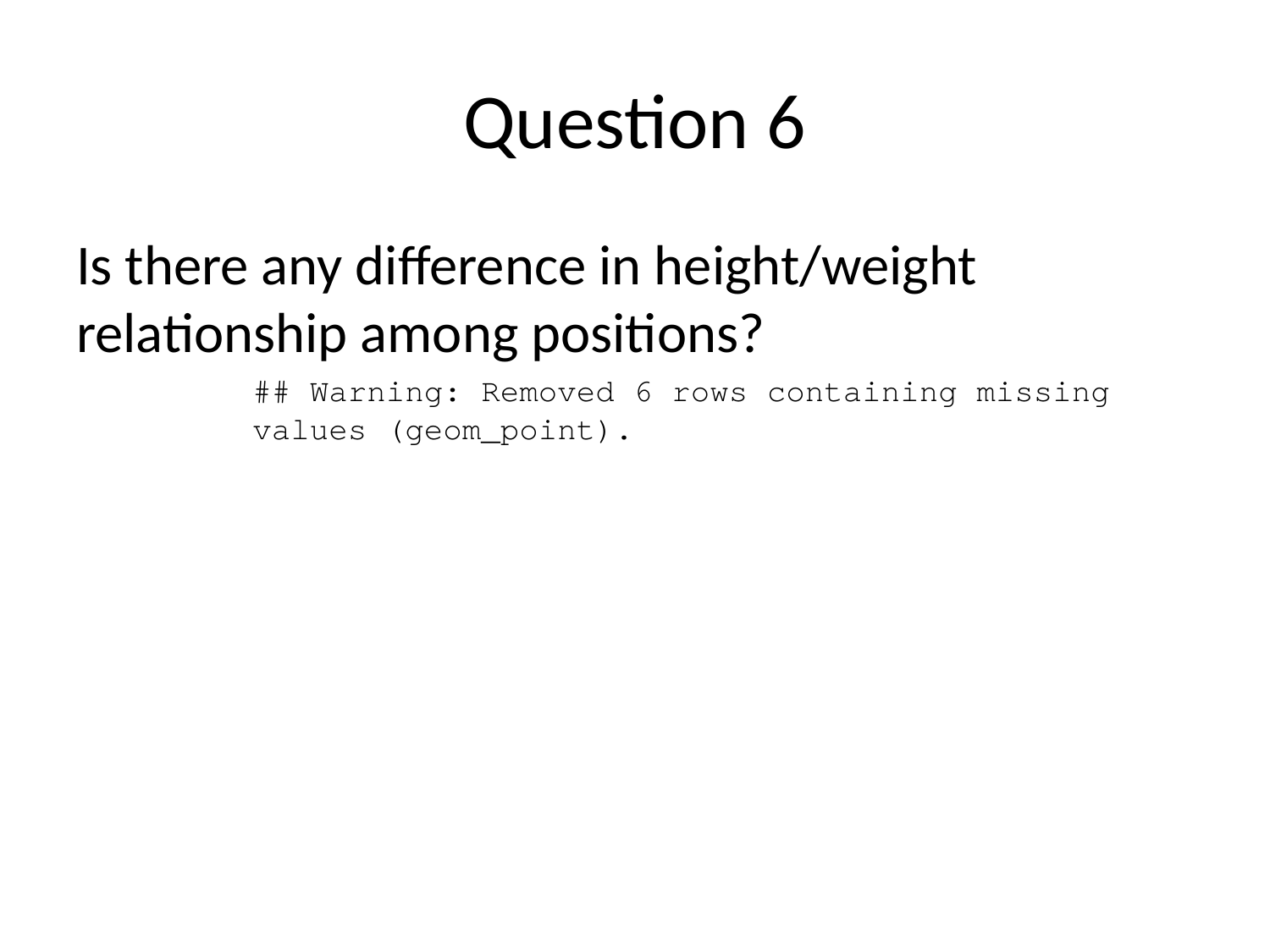

# Question 6
Is there any difference in height/weight relationship among positions?
## Warning: Removed 6 rows containing missing values (geom_point).